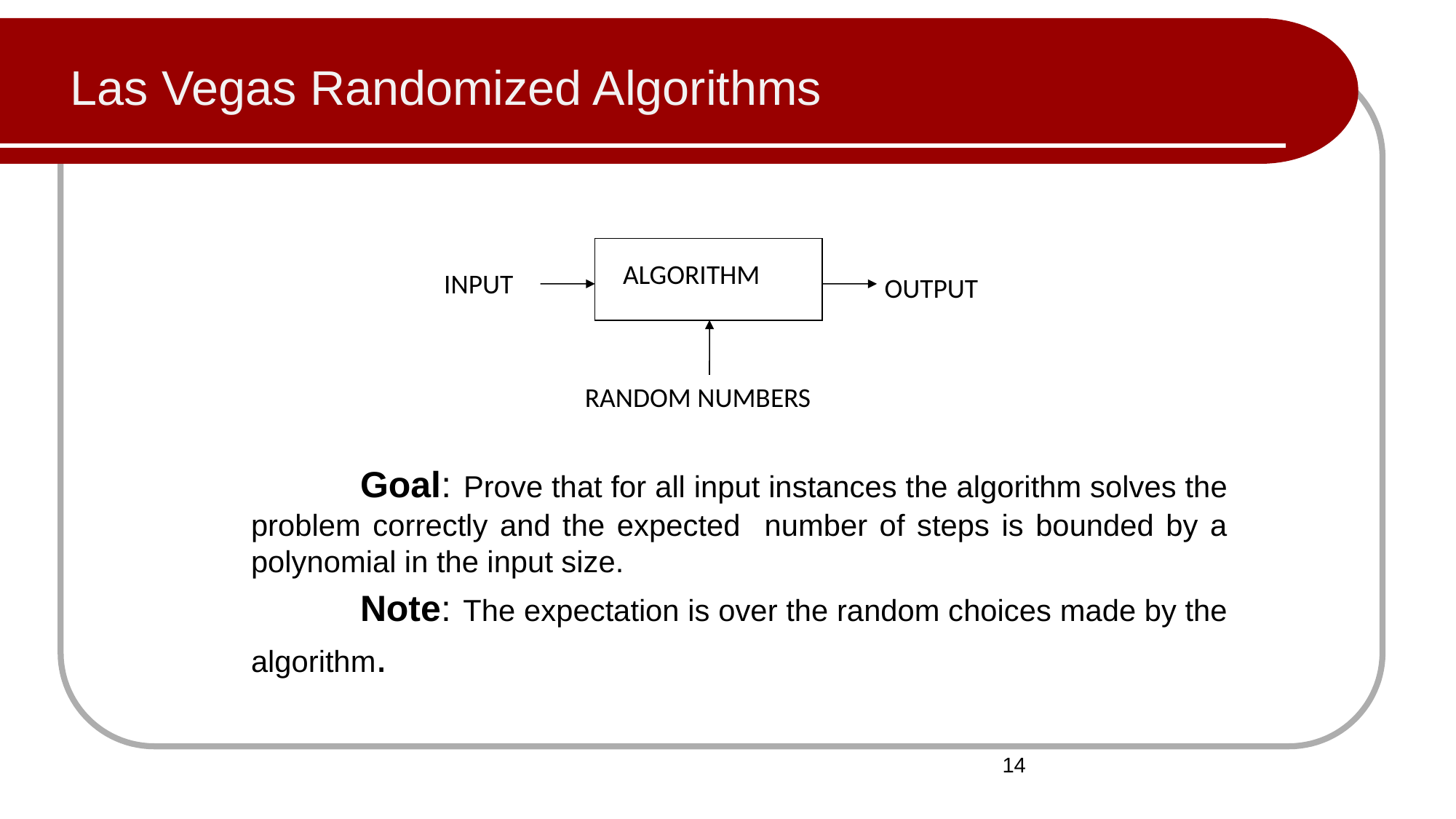

# Las Vegas Randomized Algorithms

ALGORITHM
INPUT
OUTPUT

RANDOM NUMBERS
	Goal: Prove that for all input instances the algorithm solves the problem correctly and the expected  number of steps is bounded by a polynomial in the input size.
	Note: The expectation is over the random choices made by the algorithm.
14